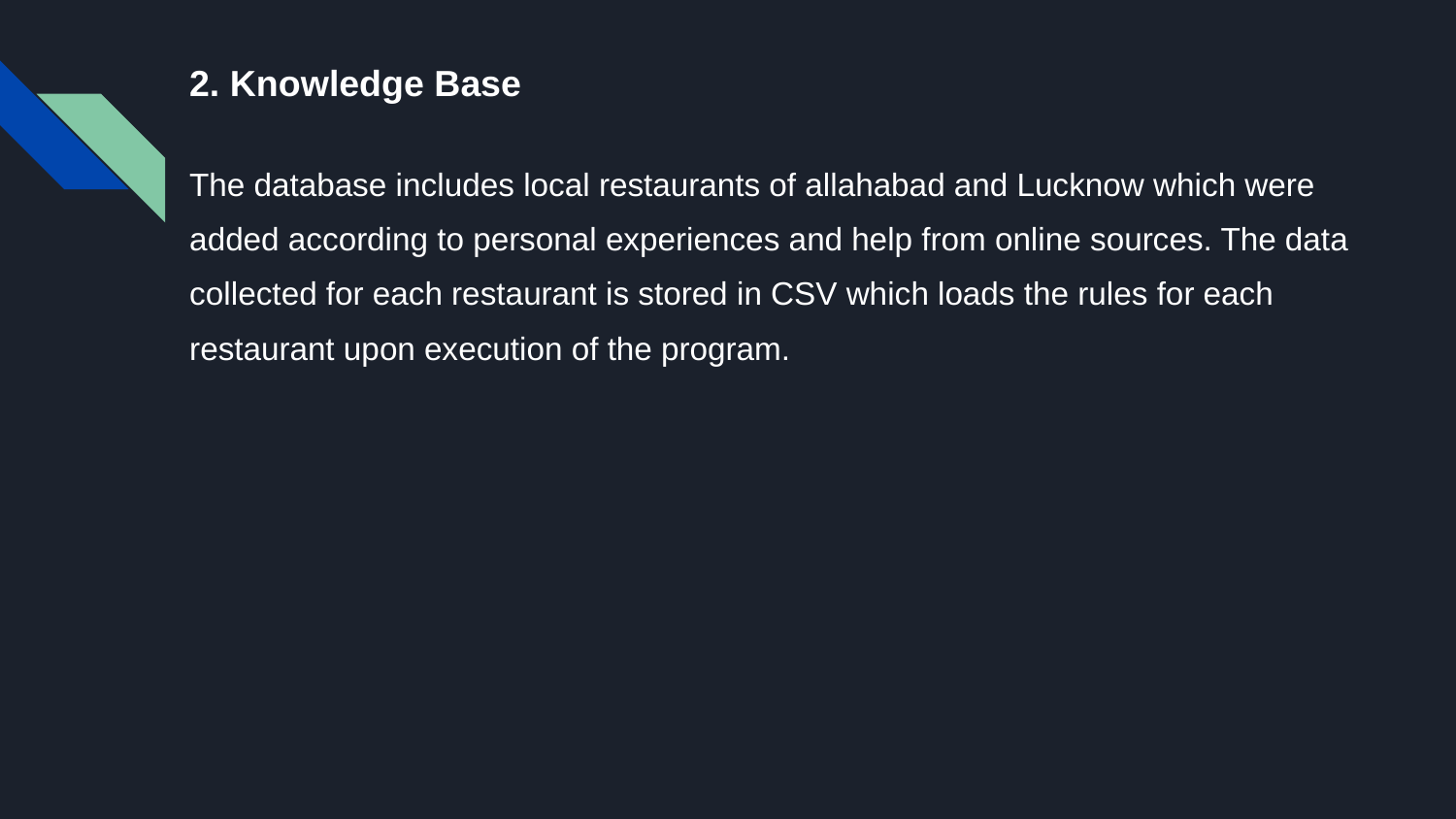

2. Knowledge Base

The database includes local restaurants of allahabad and Lucknow which were added according to personal experiences and help from online sources. The data collected for each restaurant is stored in CSV which loads the rules for each restaurant upon execution of the program.